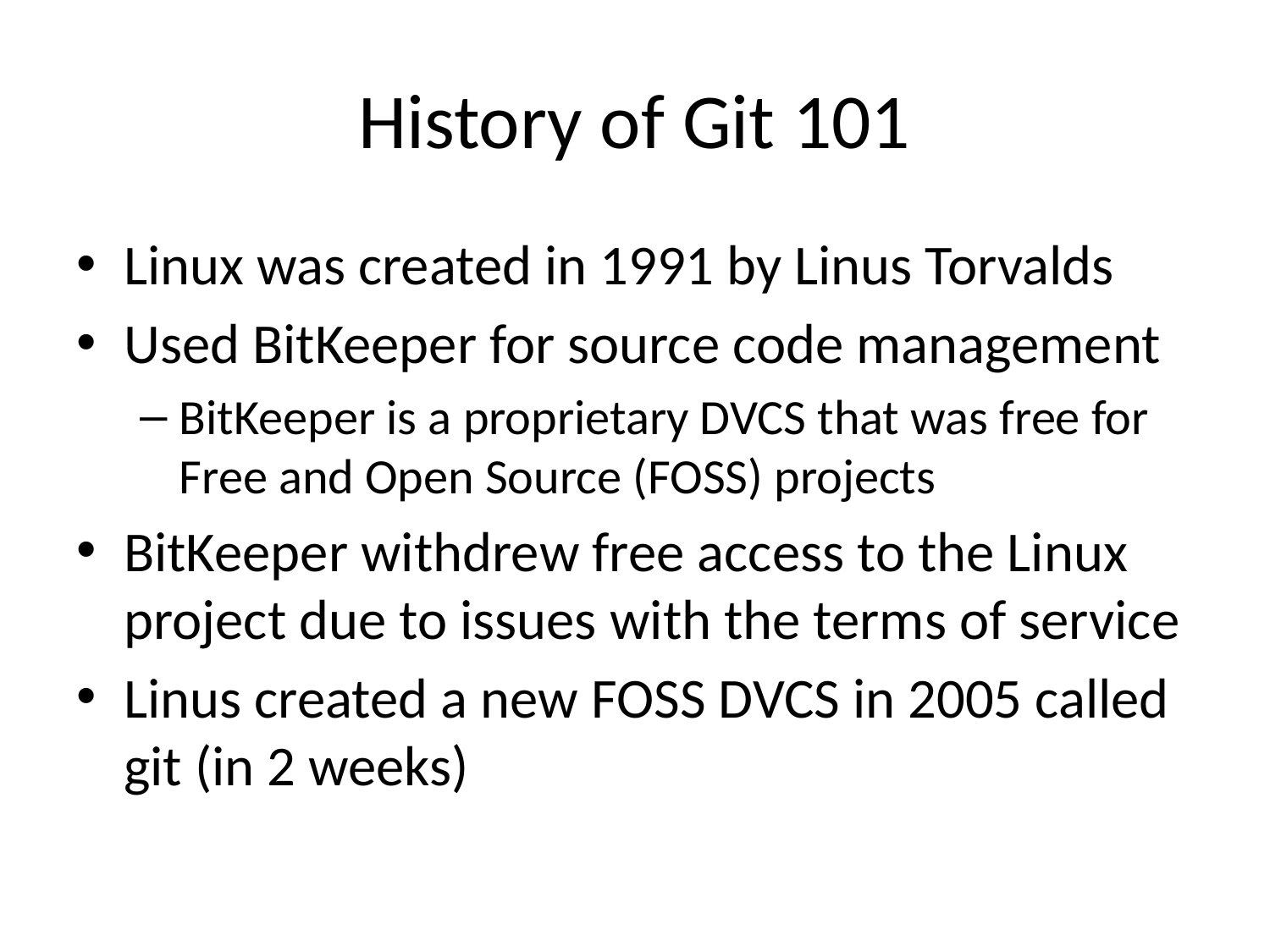

# History of Git 101
Linux was created in 1991 by Linus Torvalds
Used BitKeeper for source code management
BitKeeper is a proprietary DVCS that was free for Free and Open Source (FOSS) projects
BitKeeper withdrew free access to the Linux project due to issues with the terms of service
Linus created a new FOSS DVCS in 2005 called git (in 2 weeks)